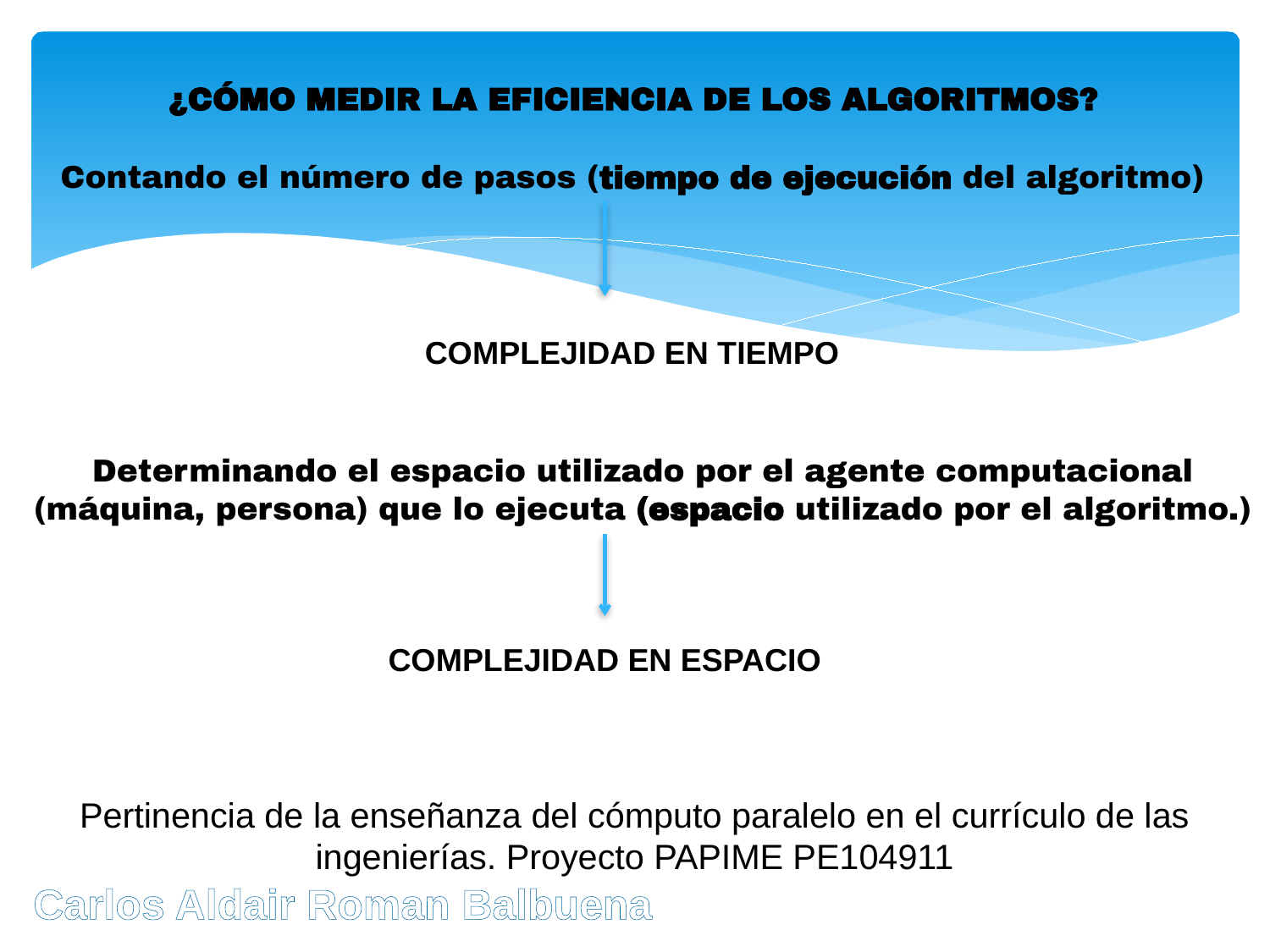

¿CÓMO MEDIR LA EFICIENCIA DE LOS ALGORITMOS?
Contando el número de pasos (tiempo de ejecución del algoritmo)
COMPLEJIDAD EN TIEMPO
Determinando el espacio utilizado por el agente computacional (máquina, persona) que lo ejecuta (espacio utilizado por el algoritmo.)
COMPLEJIDAD EN ESPACIO
Pertinencia de la enseñanza del cómputo paralelo en el currículo de las ingenierías. Proyecto PAPIME PE104911
Carlos Aldair Roman Balbuena